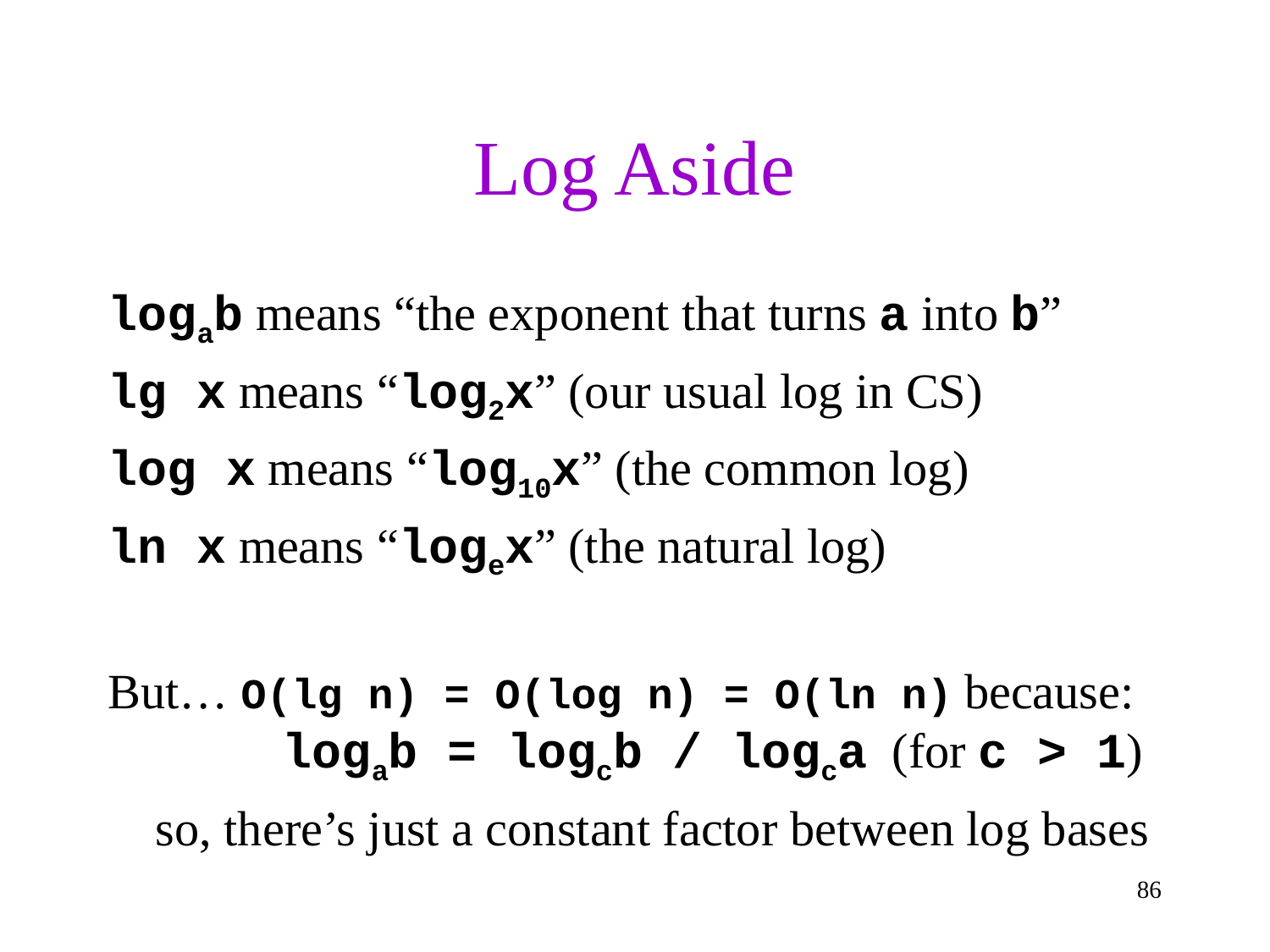

# Log Aside
logab means “the exponent that turns a into b”
lg x means “log2x” (our usual log in CS)
log x means “log10x” (the common log)
ln x means “logex” (the natural log)

But… O(lg n) = O(log n) = O(ln n) because:
	logab = logcb / logca  (for c > 1)
	so, there’s just a constant factor between log bases
86